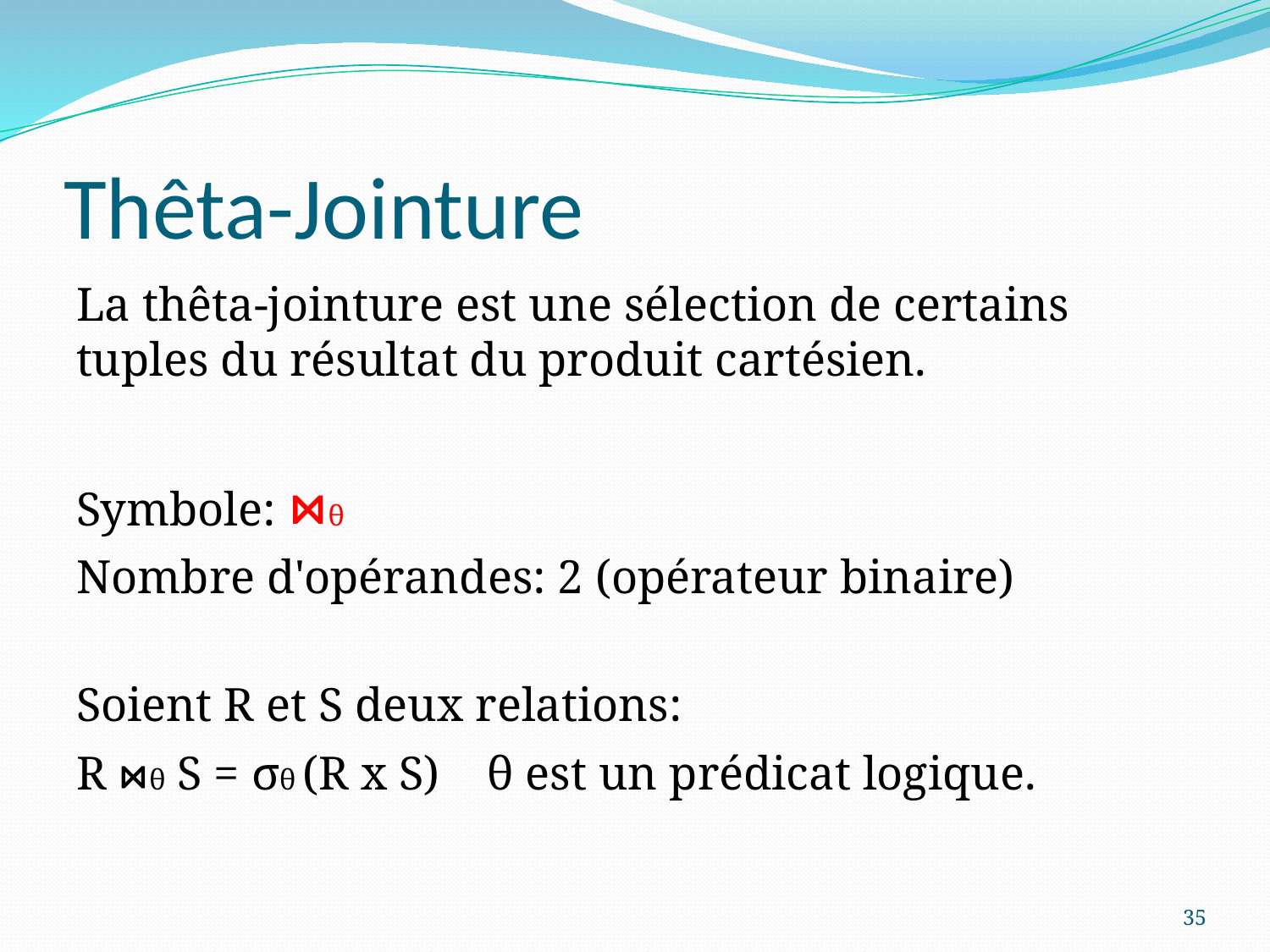

# Thêta-Jointure
La thêta-jointure est une sélection de certains tuples du résultat du produit cartésien.

Symbole: ⋈θ
Nombre d'opérandes: 2 (opérateur binaire)

Soient R et S deux relations:
R ⋈θ S = σθ (R x S)    θ est un prédicat logique.
35